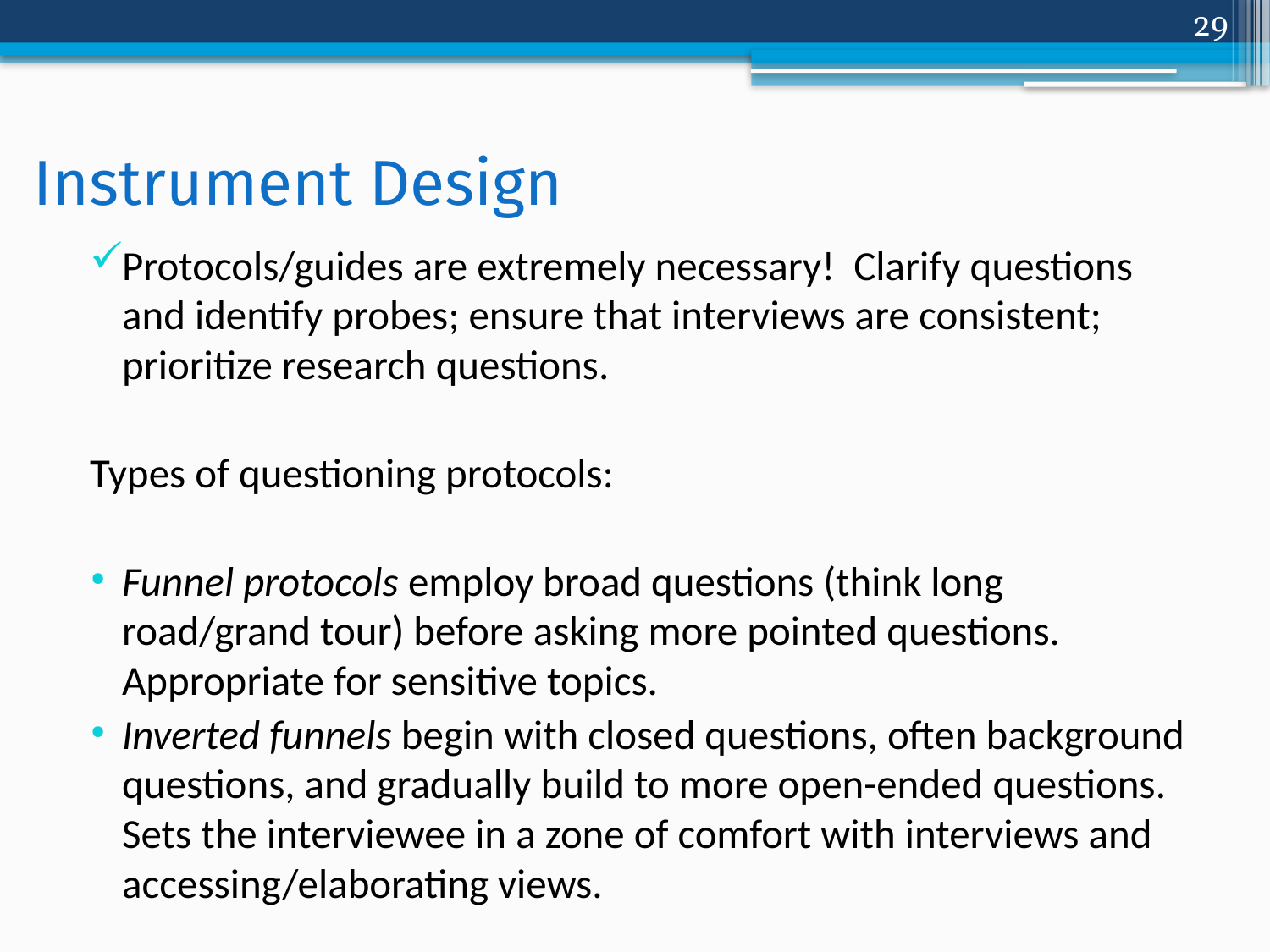

29
Instrument Design
Protocols/guides are extremely necessary!  Clarify questions and identify probes; ensure that interviews are consistent; prioritize research questions.

Types of questioning protocols:

Funnel protocols employ broad questions (think long road/grand tour) before asking more pointed questions. Appropriate for sensitive topics.
Inverted funnels begin with closed questions, often background questions, and gradually build to more open-ended questions. Sets the interviewee in a zone of comfort with interviews and accessing/elaborating views.